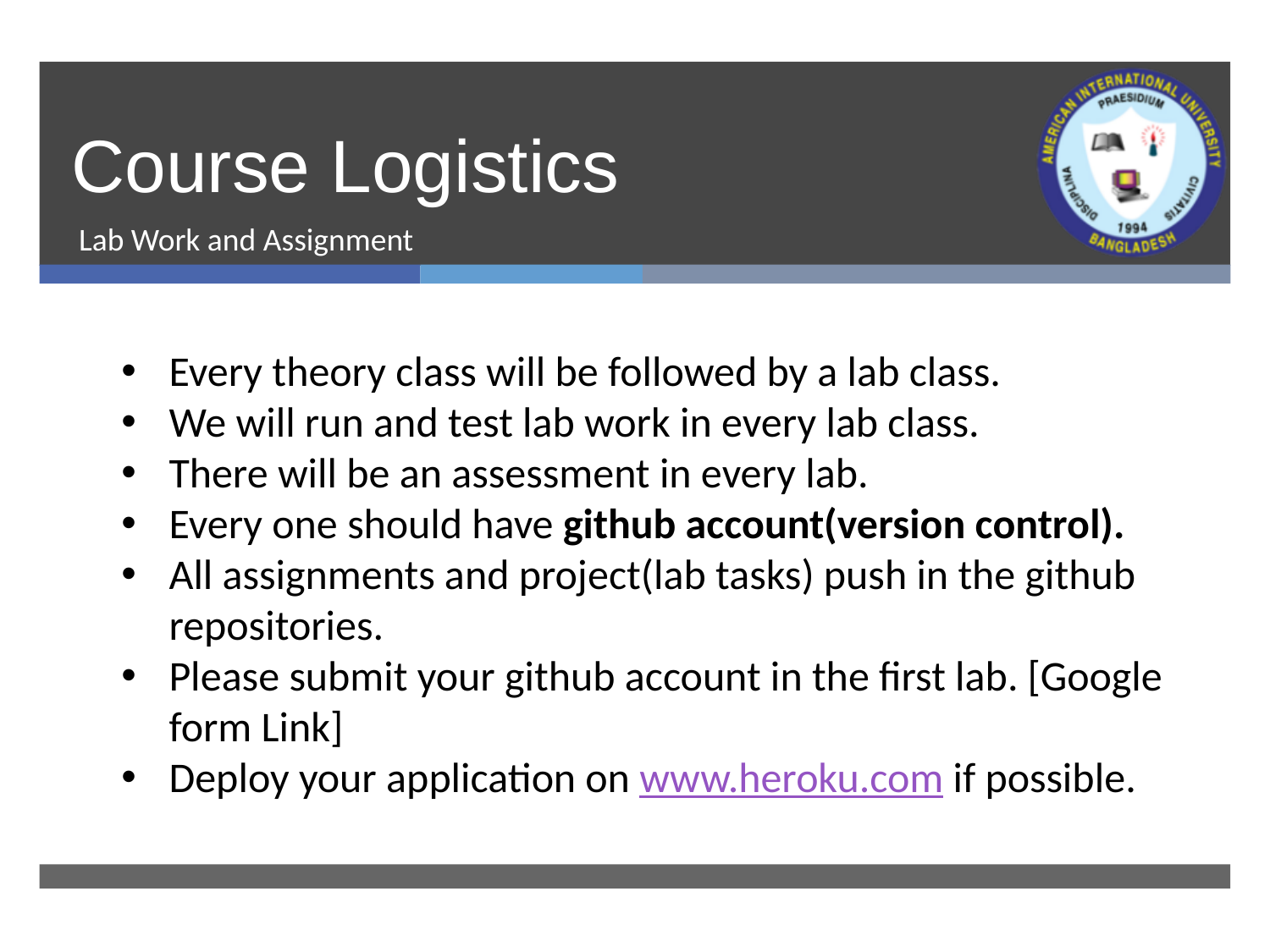

# Course Logistics
Lab Work and Assignment
Every theory class will be followed by a lab class.
We will run and test lab work in every lab class.
There will be an assessment in every lab.
Every one should have github account(version control).
All assignments and project(lab tasks) push in the github
repositories.
Please submit your github account in the first lab. [Google form Link]
Deploy your application on www.heroku.com if possible.